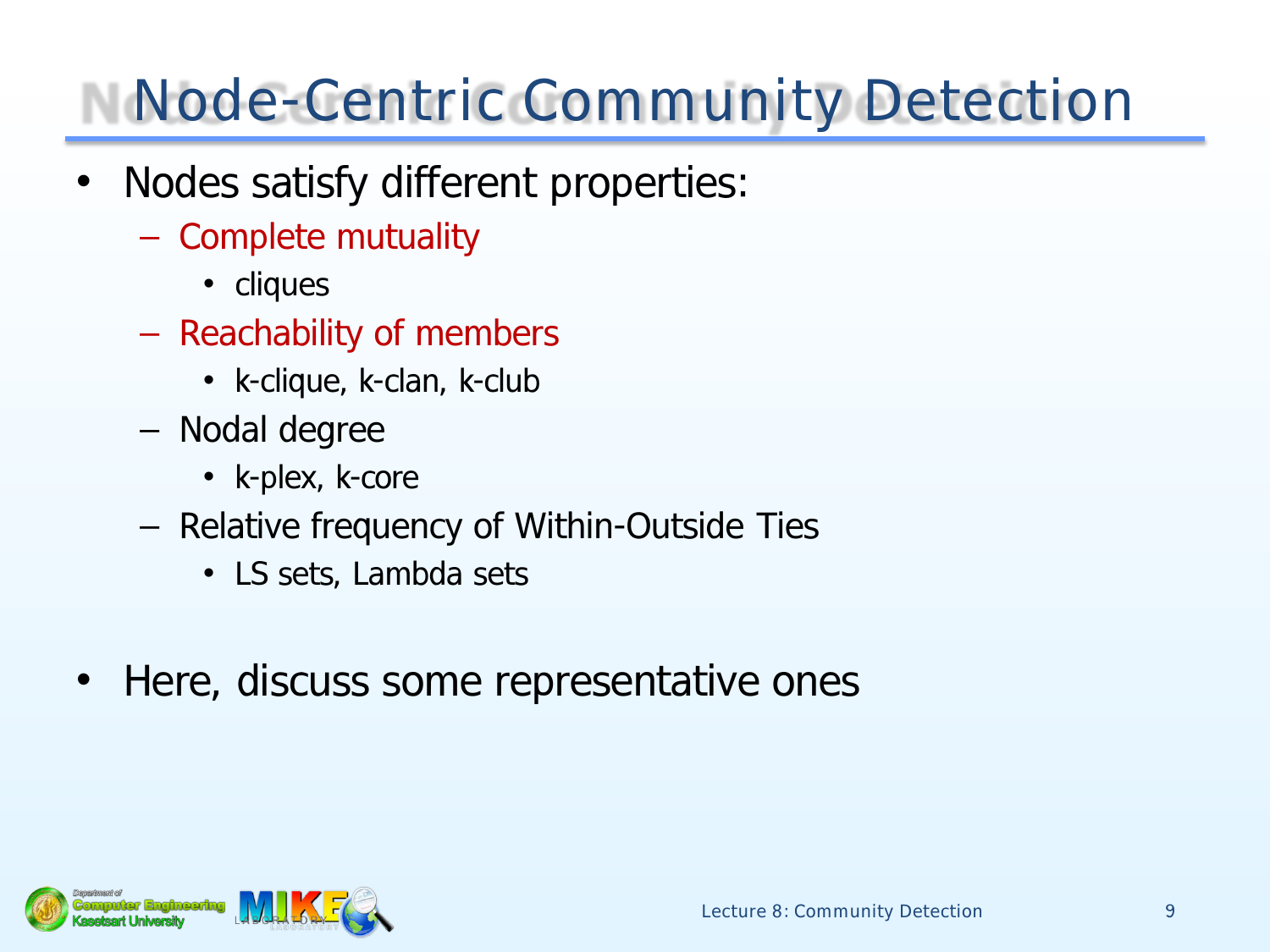

# Node-Centric Community Detection
Nodes satisfy different properties:
Complete mutuality
cliques
Reachability of members
k-clique, k-clan, k-club
Nodal degree
k-plex, k-core
Relative frequency of Within-Outside Ties
LS sets, Lambda sets

Here, discuss some representative ones
Lecture 8: Community Detection
9